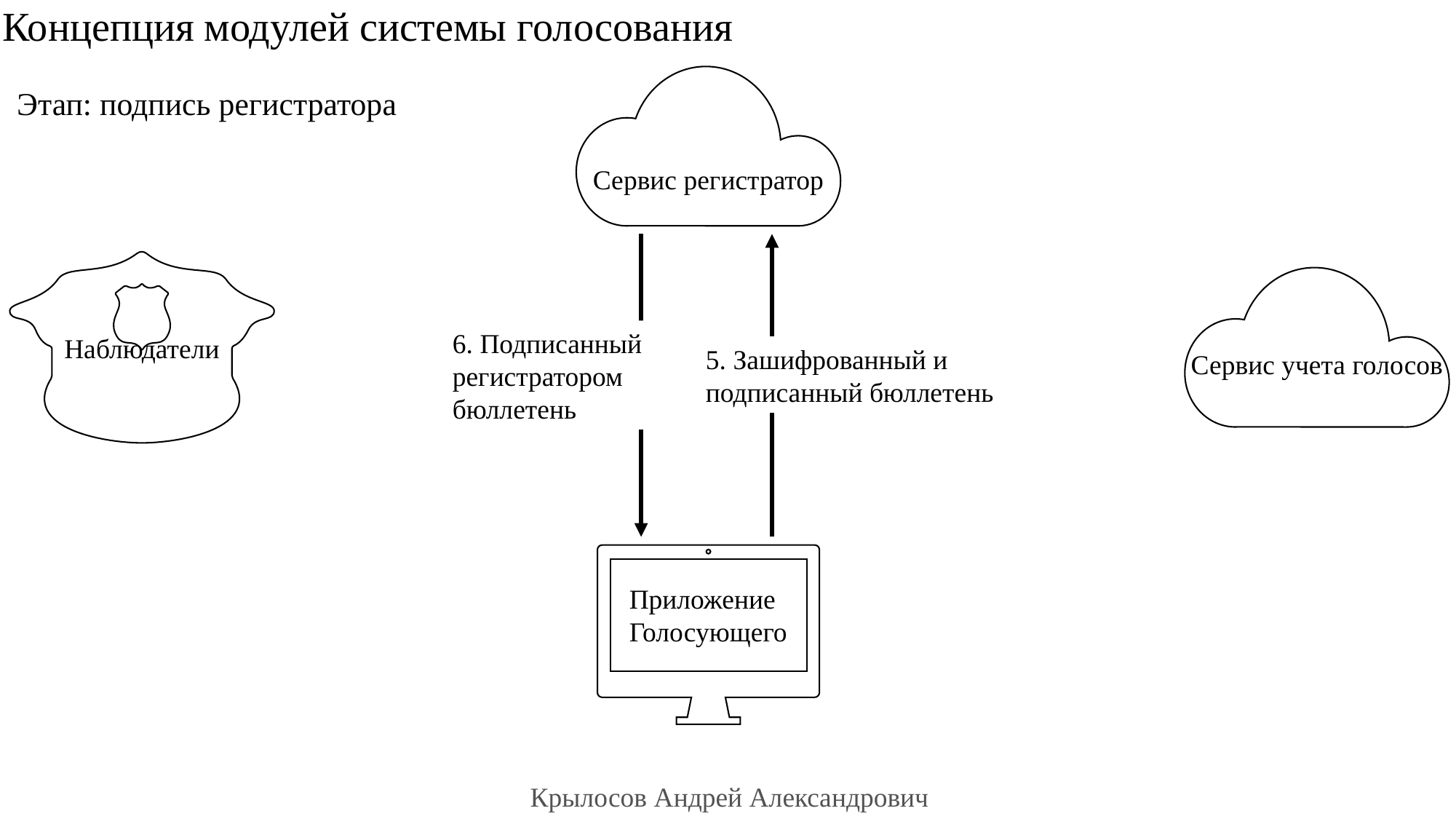

# Концепция модулей системы голосования

Сервис регистратор
Этап: подпись регистратора

Наблюдатели

Сервис учета голосов
6. Подписанный регистратором
бюллетень
5. Зашифрованный и
подписанный бюллетень

Приложение
Голосующего
12